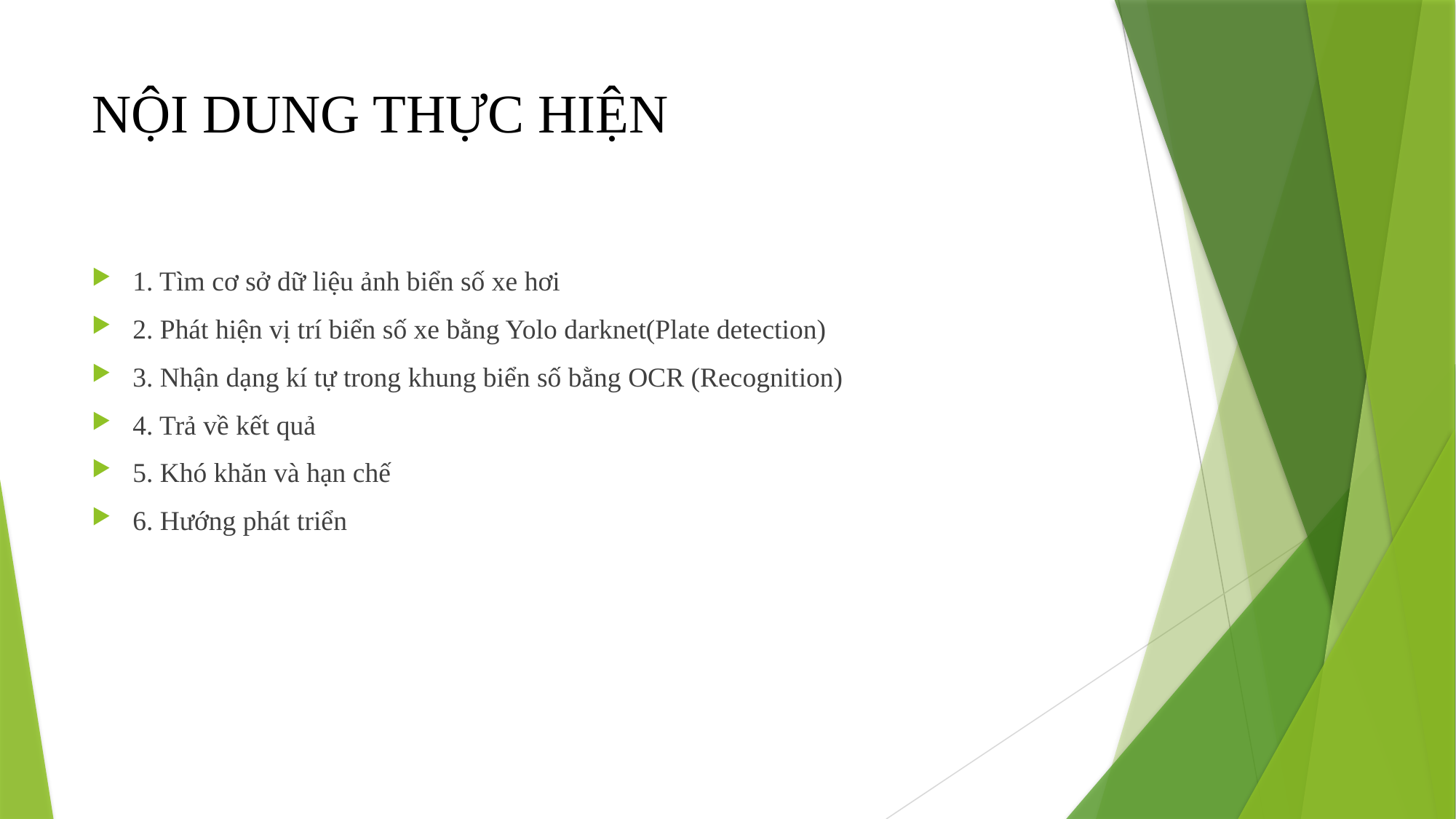

# NỘI DUNG THỰC HIỆN
1. Tìm cơ sở dữ liệu ảnh biển số xe hơi
2. Phát hiện vị trí biển số xe bằng Yolo darknet(Plate detection)
3. Nhận dạng kí tự trong khung biển số bằng OCR (Recognition)
4. Trả về kết quả
5. Khó khăn và hạn chế
6. Hướng phát triển